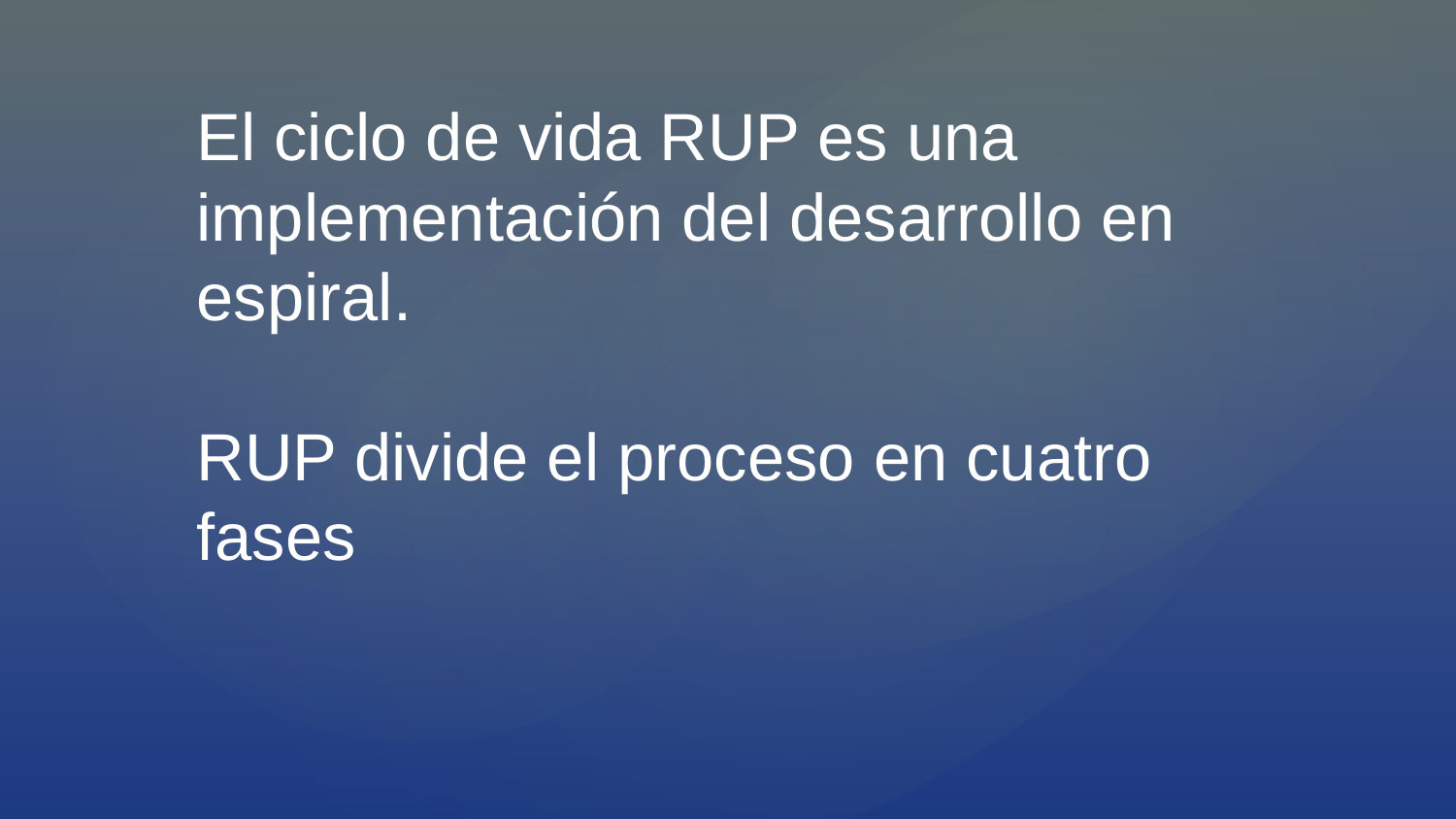

# El ciclo de vida RUP es una implementación del desarrollo en espiral. RUP divide el proceso en cuatro fases